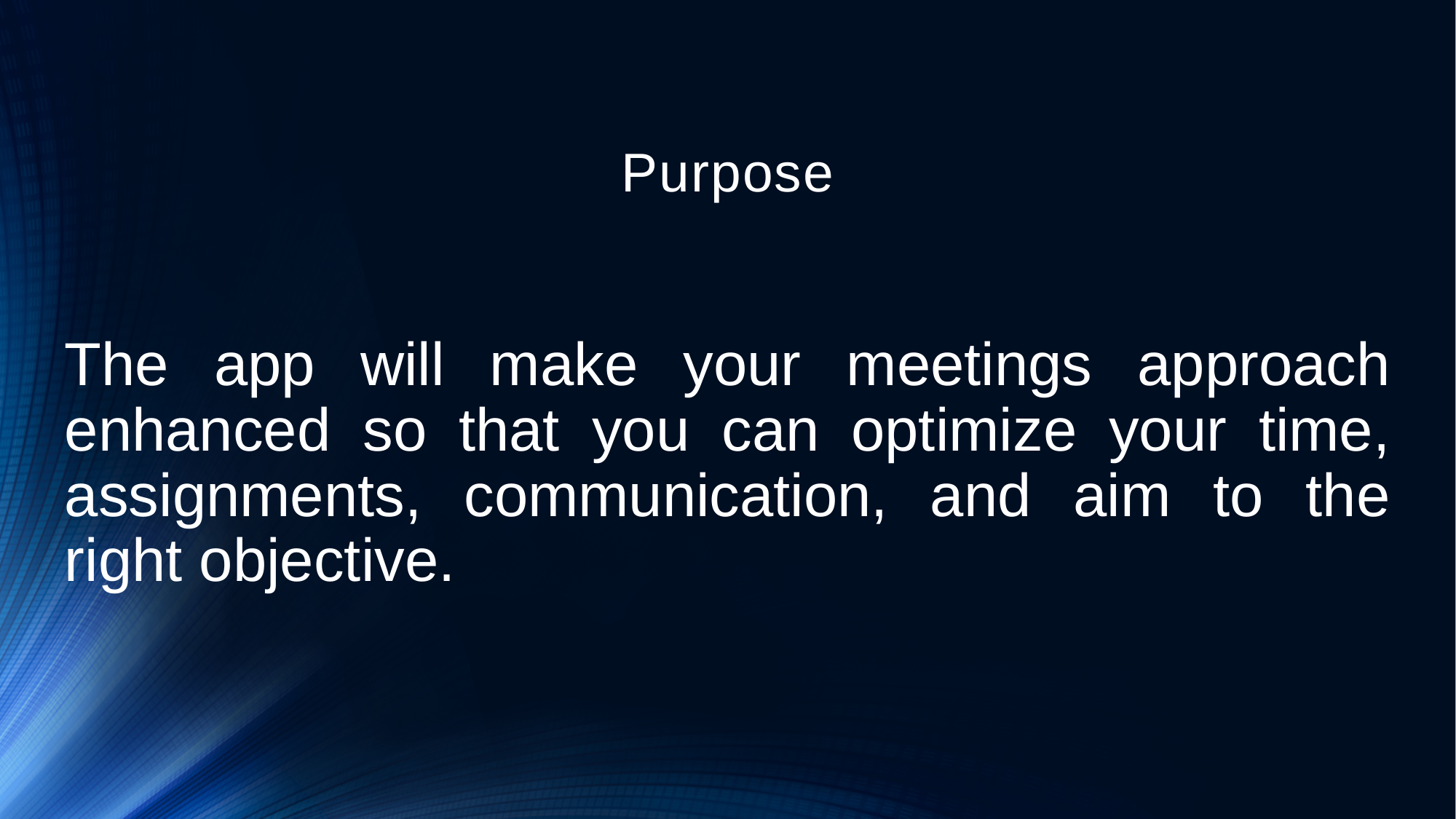

# Purpose
The app will make your meetings approach enhanced so that you can optimize your time, assignments, communication, and aim to the right objective.